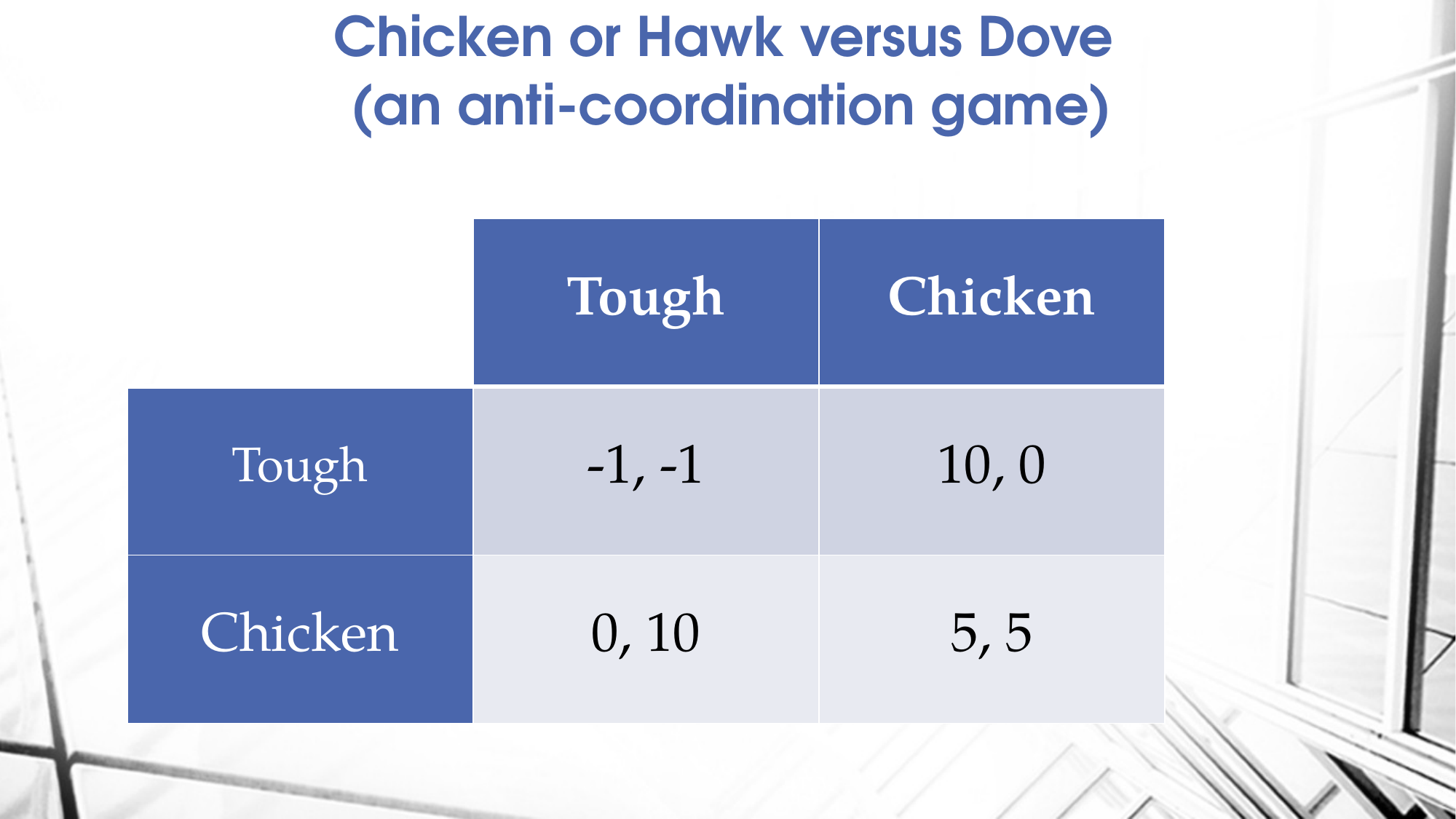

# Chicken or Hawk versus Dove (an anti-coordination game)
|  | Tough | Chicken |
| --- | --- | --- |
| Tough | -1, -1 | 10, 0 |
| Chicken | 0, 10 | 5, 5 |